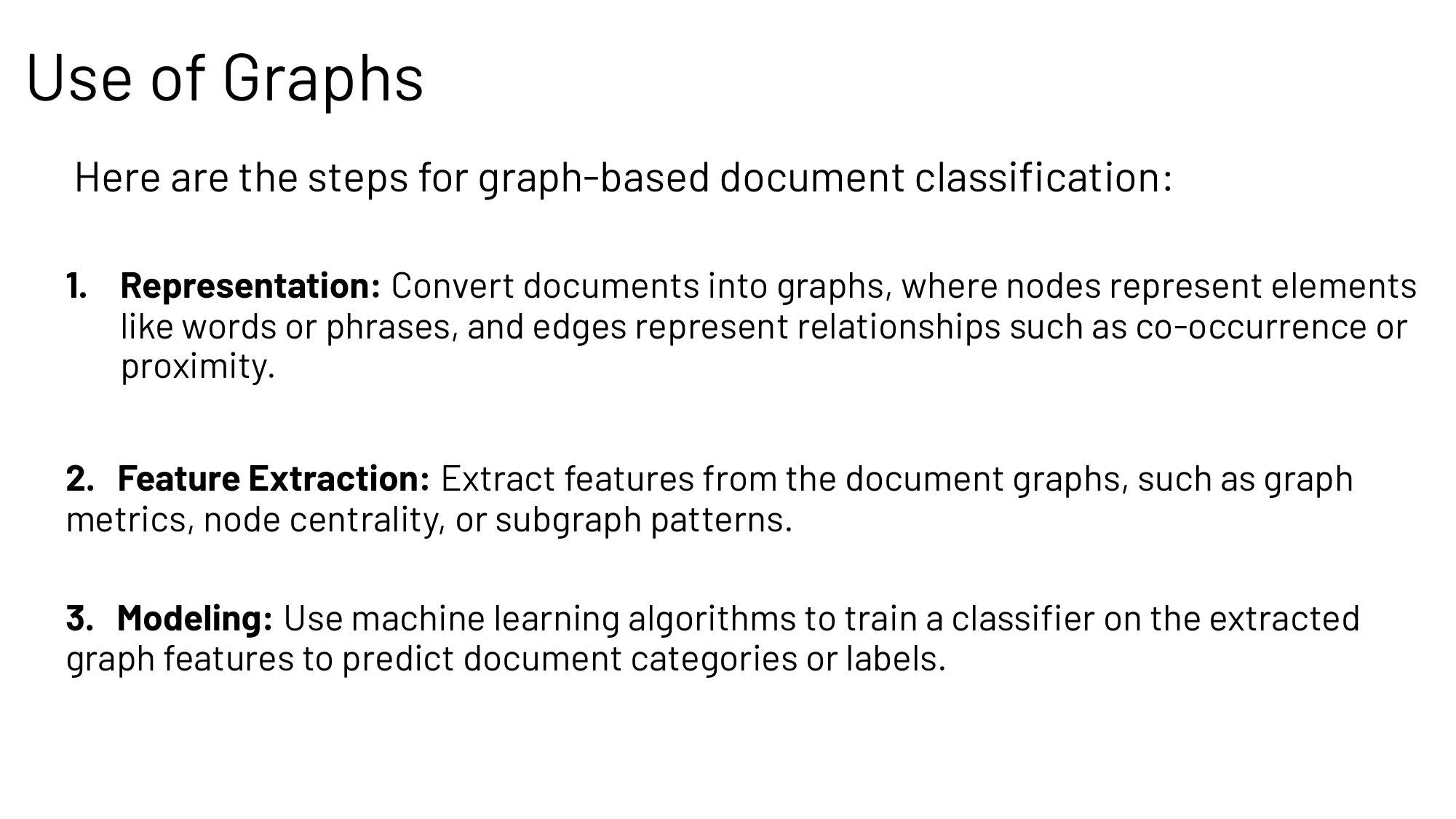

# Use of Graphs
 Here are the steps for graph-based document classification:

Representation: Convert documents into graphs, where nodes represent elements like words or phrases, and edges represent relationships such as co-occurrence or proximity.

2.   Feature Extraction: Extract features from the document graphs, such as graph metrics, node centrality, or subgraph patterns.

3.   Modeling: Use machine learning algorithms to train a classifier on the extracted graph features to predict document categories or labels.